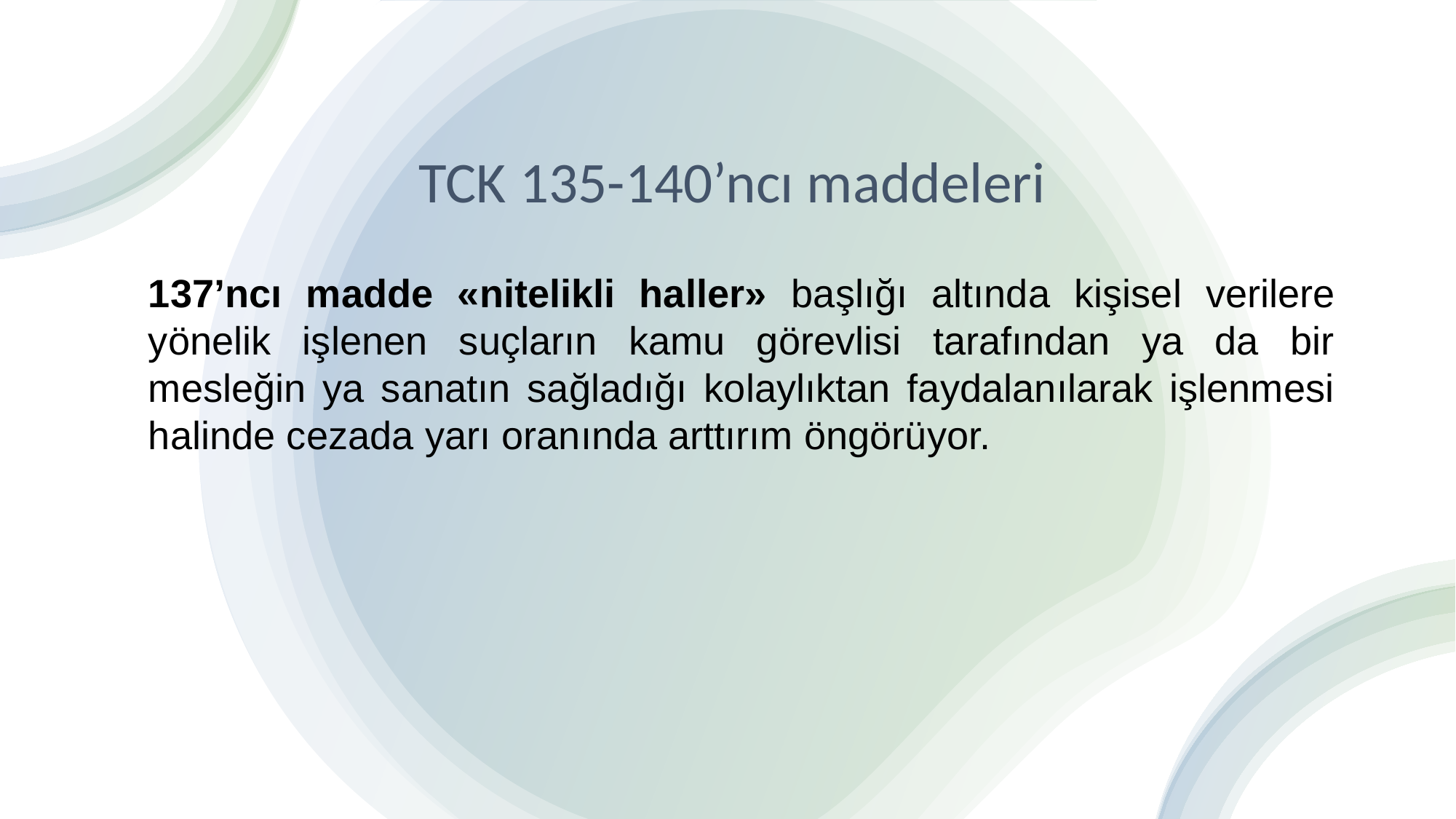

# TCK 135-140’ncı maddeleri
137’ncı madde «nitelikli haller» başlığı altında kişisel verilere yönelik işlenen suçların kamu görevlisi tarafından ya da bir mesleğin ya sanatın sağladığı kolaylıktan faydalanılarak işlenmesi halinde cezada yarı oranında arttırım öngörüyor.